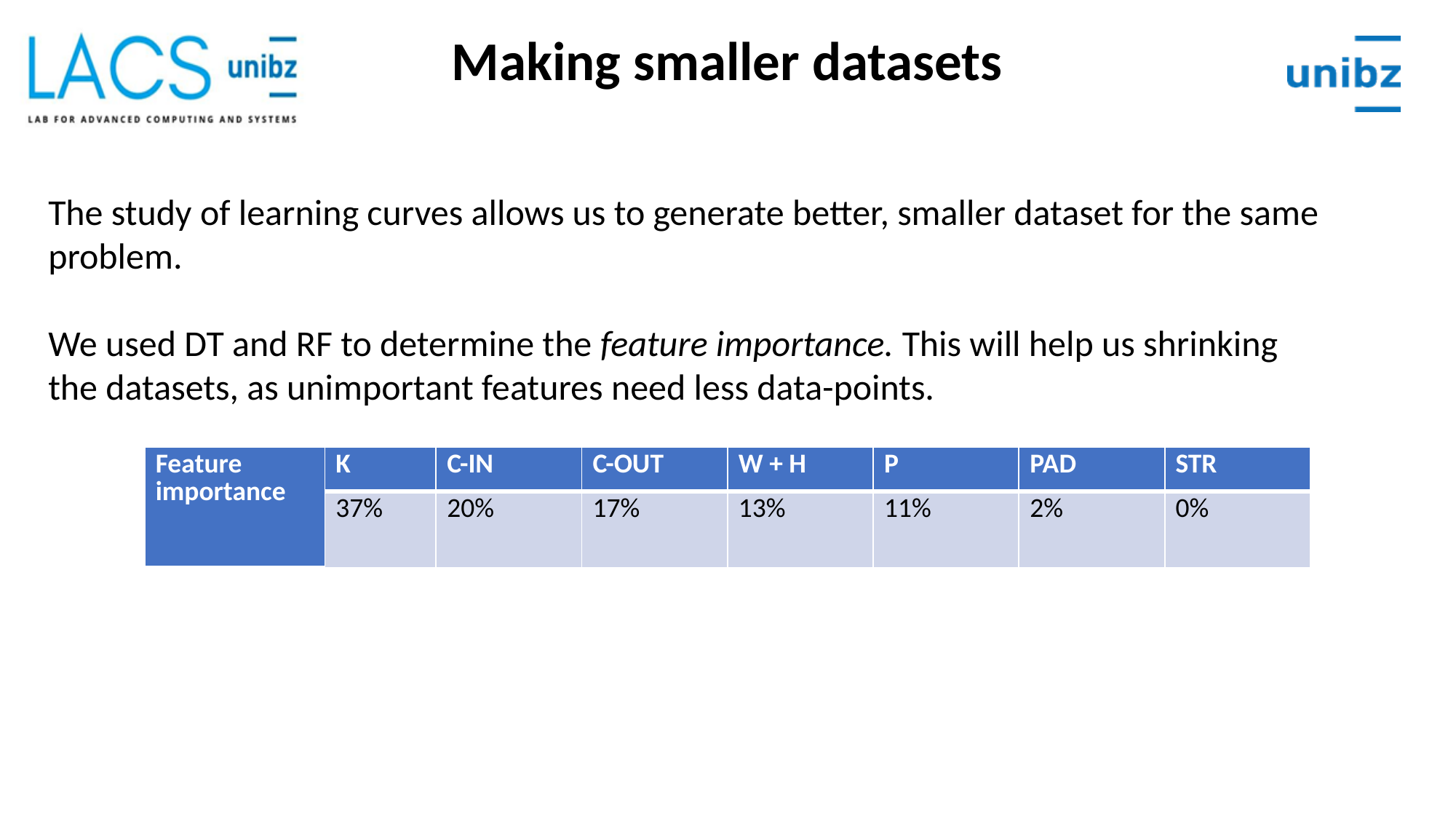

Making smaller datasets
The study of learning curves allows us to generate better, smaller dataset for the same problem.

We used DT and RF to determine the feature importance. This will help us shrinking the datasets, as unimportant features need less data-points.
| Feature importance | K | C-IN | C-OUT | W + H | P | PAD | STR |
| --- | --- | --- | --- | --- | --- | --- | --- |
|  | 37% | 20% | 17% | 13% | 11% | 2% | 0% |